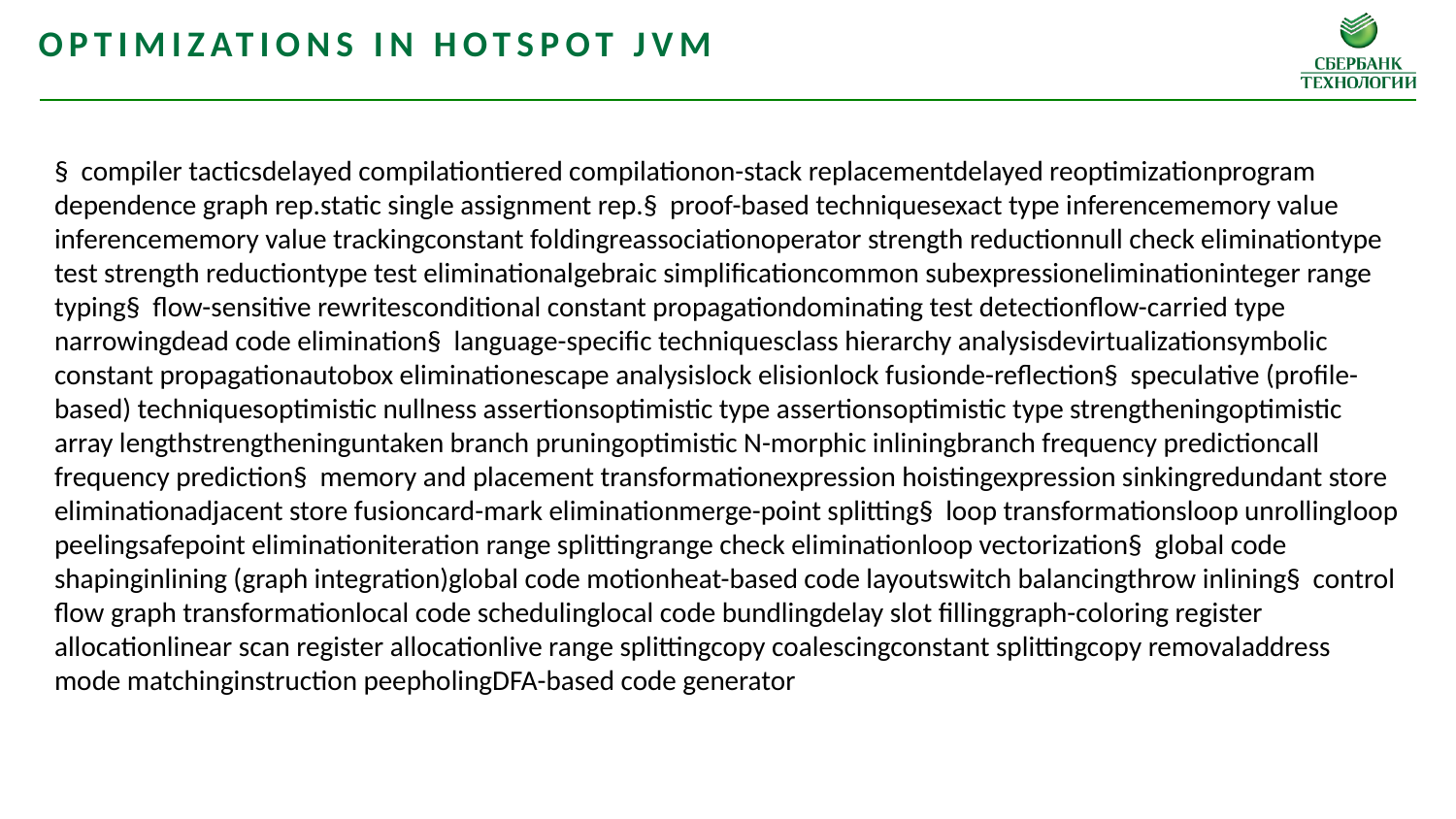

Optimizations in HotSpot JVM
§  compiler tacticsdelayed compilationtiered compilationon-stack replacementdelayed reoptimizationprogram dependence graph rep.static single assignment rep.§  proof-based techniquesexact type inferencememory value inferencememory value trackingconstant foldingreassociationoperator strength reductionnull check eliminationtype test strength reductiontype test eliminationalgebraic simplificationcommon subexpressioneliminationinteger range typing§  flow-sensitive rewritesconditional constant propagationdominating test detectionflow-carried type narrowingdead code elimination§  language-specific techniquesclass hierarchy analysisdevirtualizationsymbolic constant propagationautobox eliminationescape analysislock elisionlock fusionde-reflection§  speculative (profile-based) techniquesoptimistic nullness assertionsoptimistic type assertionsoptimistic type strengtheningoptimistic array lengthstrengtheninguntaken branch pruningoptimistic N-morphic inliningbranch frequency predictioncall frequency prediction§  memory and placement transformationexpression hoistingexpression sinkingredundant store eliminationadjacent store fusioncard-mark eliminationmerge-point splitting§  loop transformationsloop unrollingloop peelingsafepoint eliminationiteration range splittingrange check eliminationloop vectorization§  global code shapinginlining (graph integration)global code motionheat-based code layoutswitch balancingthrow inlining§  control flow graph transformationlocal code schedulinglocal code bundlingdelay slot fillinggraph-coloring register allocationlinear scan register allocationlive range splittingcopy coalescingconstant splittingcopy removaladdress mode matchinginstruction peepholingDFA-based code generator